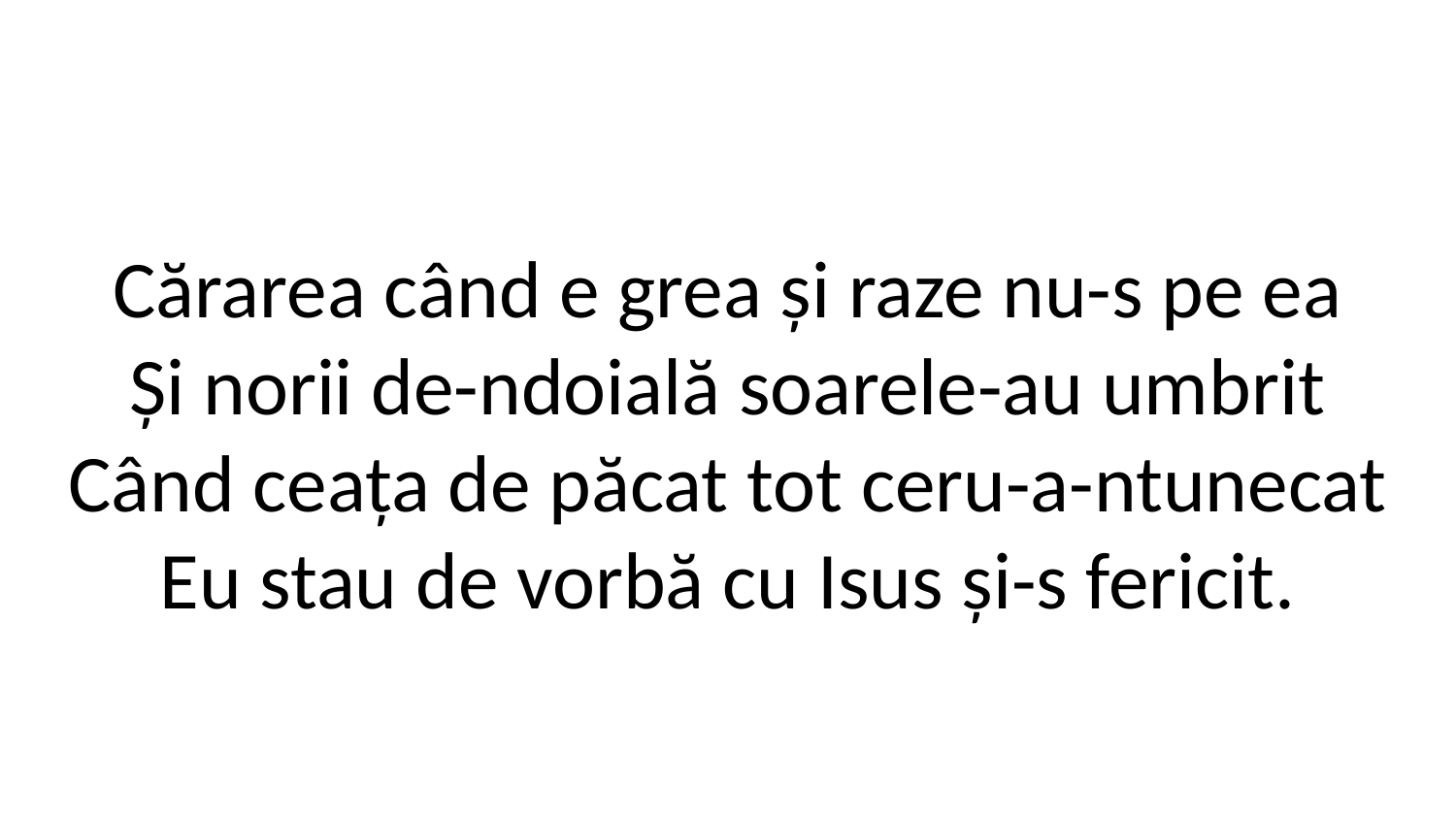

Cărarea când e grea și raze nu-s pe ea
Și norii de-ndoială soarele-au umbrit
Când ceața de păcat tot ceru-a-ntunecat
Eu stau de vorbă cu Isus și-s fericit.